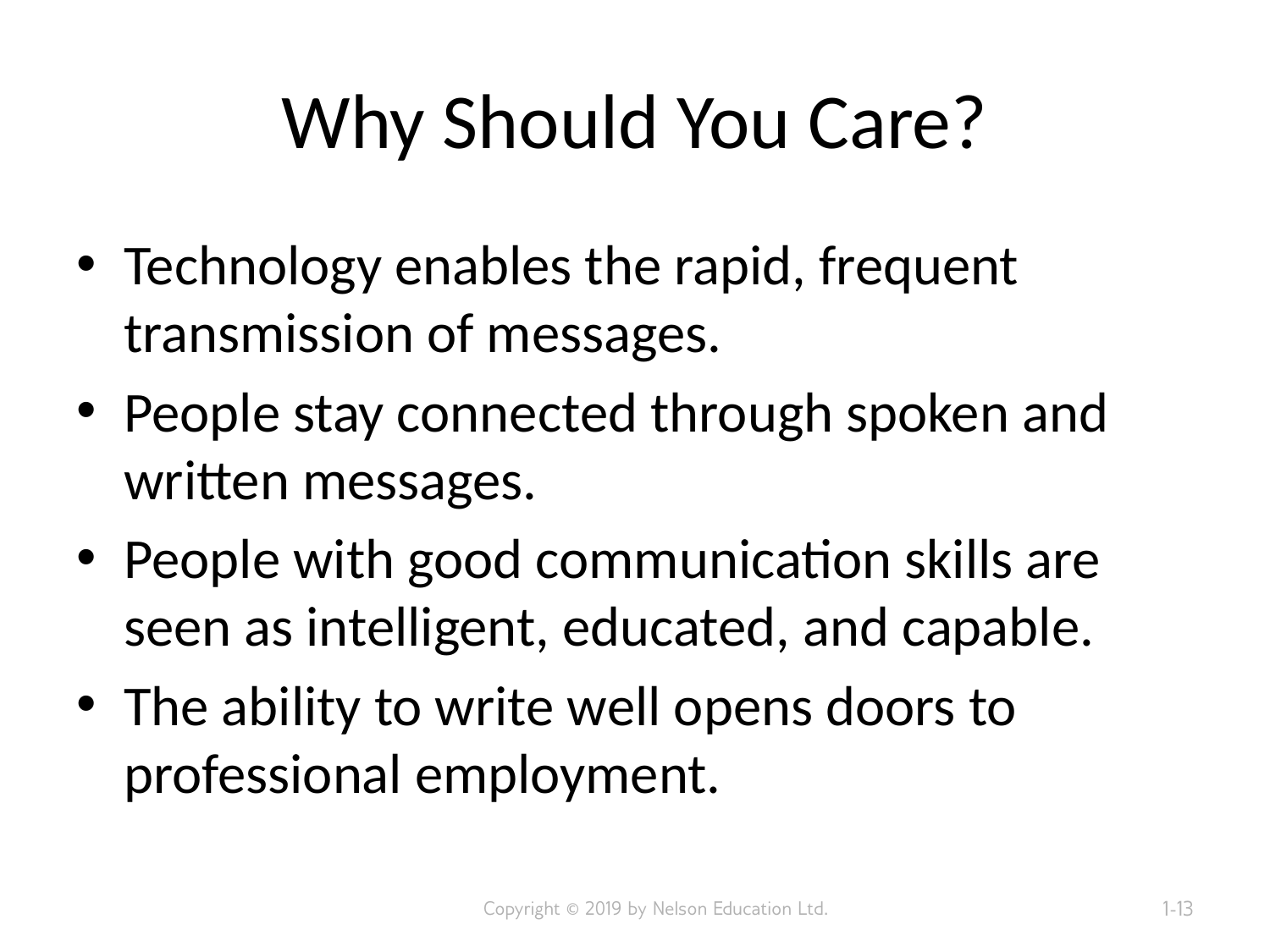

# Why Should You Care?
Technology enables the rapid, frequent transmission of messages.
People stay connected through spoken and written messages.
People with good communication skills are seen as intelligent, educated, and capable.
The ability to write well opens doors to professional employment.

Copyright © 2019 by Nelson Education Ltd.
1-13